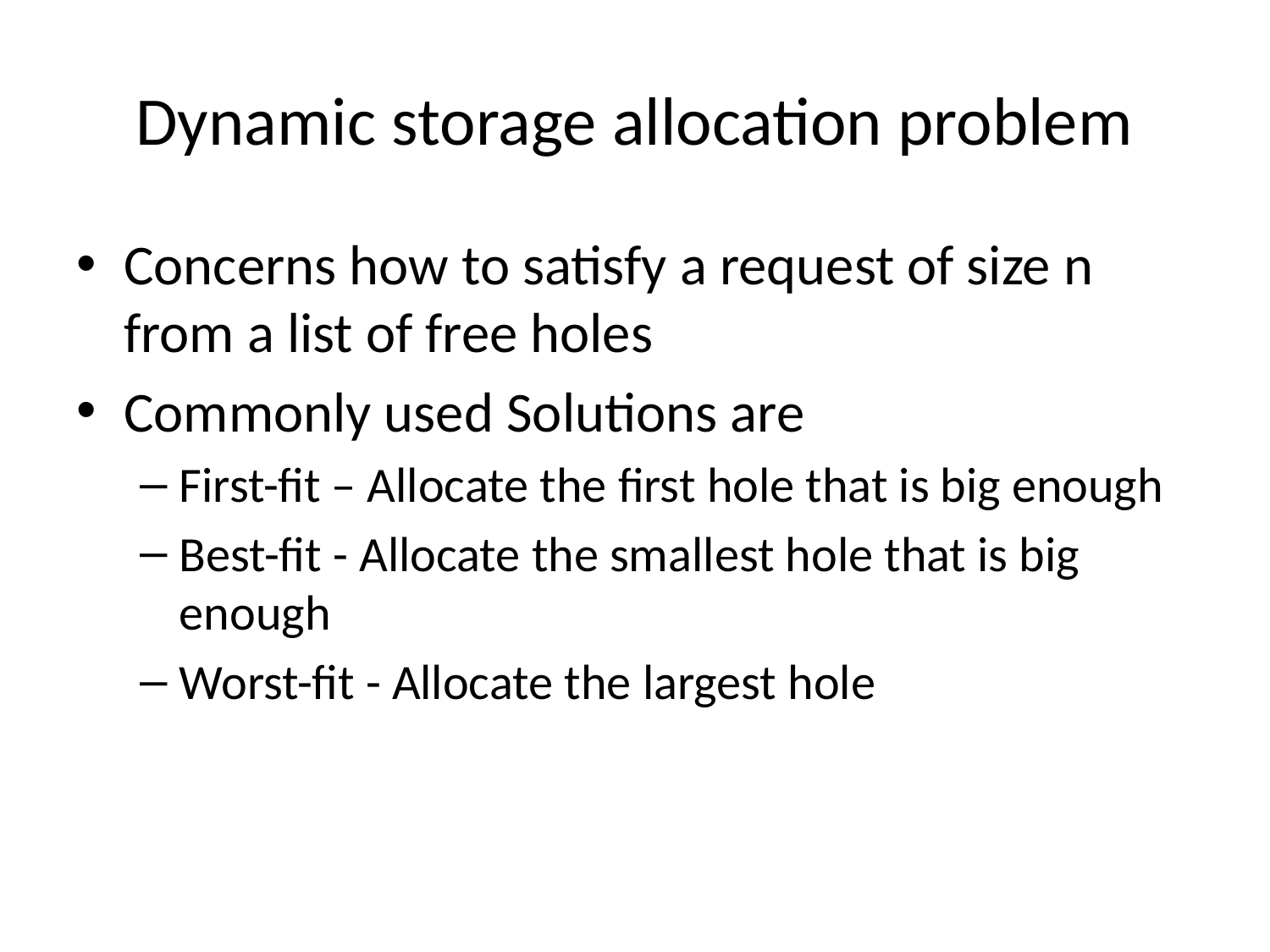

# Dynamic storage allocation problem
Concerns how to satisfy a request of size n from a list of free holes
Commonly used Solutions are
First-ﬁt – Allocate the ﬁrst hole that is big enough
Best-ﬁt - Allocate the smallest hole that is big enough
Worst-ﬁt - Allocate the largest hole